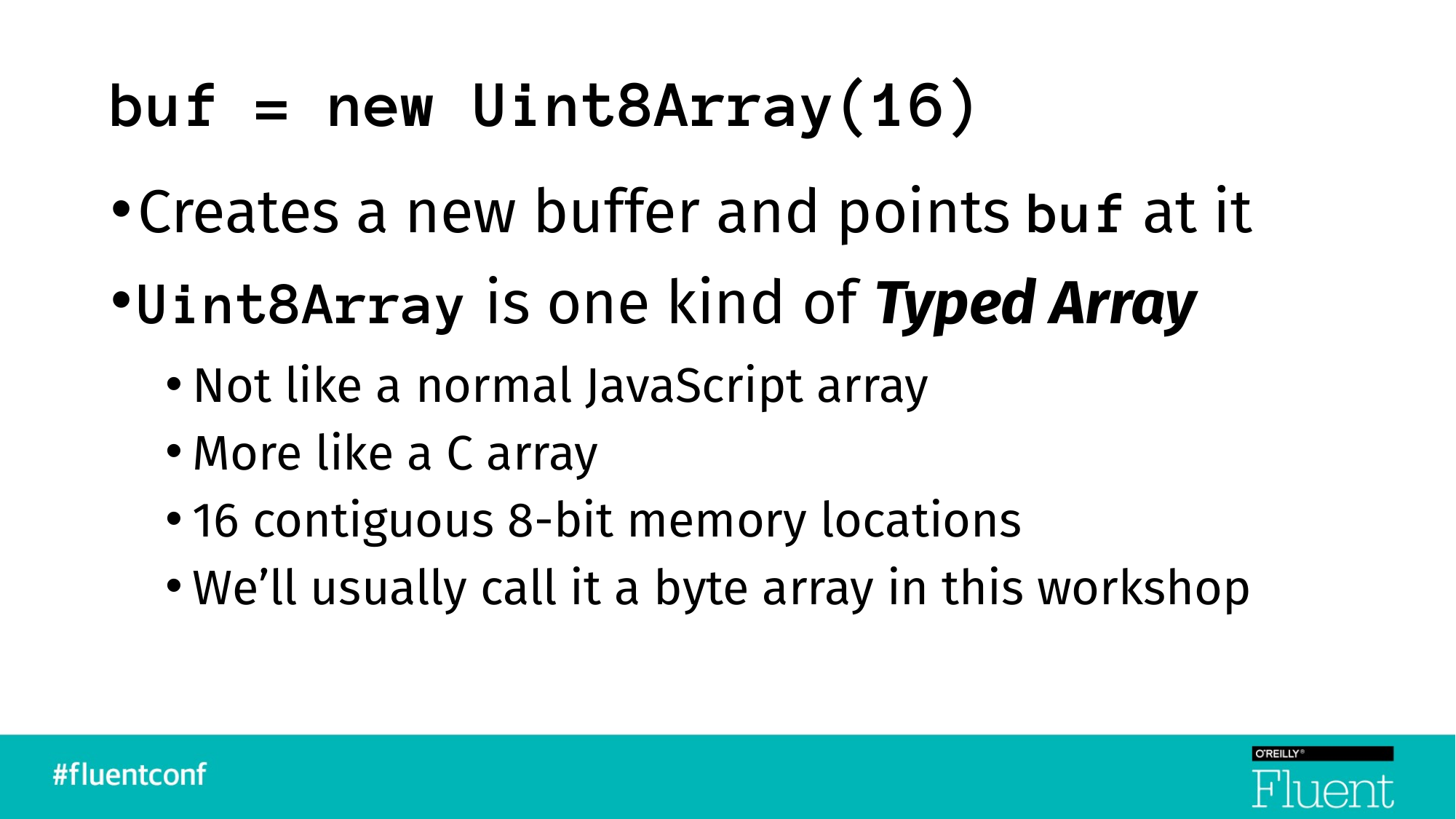

# buf = new Uint8Array(16)
Creates a new buffer and points buf at it
Uint8Array is one kind of Typed Array
Not like a normal JavaScript array
More like a C array
16 contiguous 8-bit memory locations
We’ll usually call it a byte array in this workshop